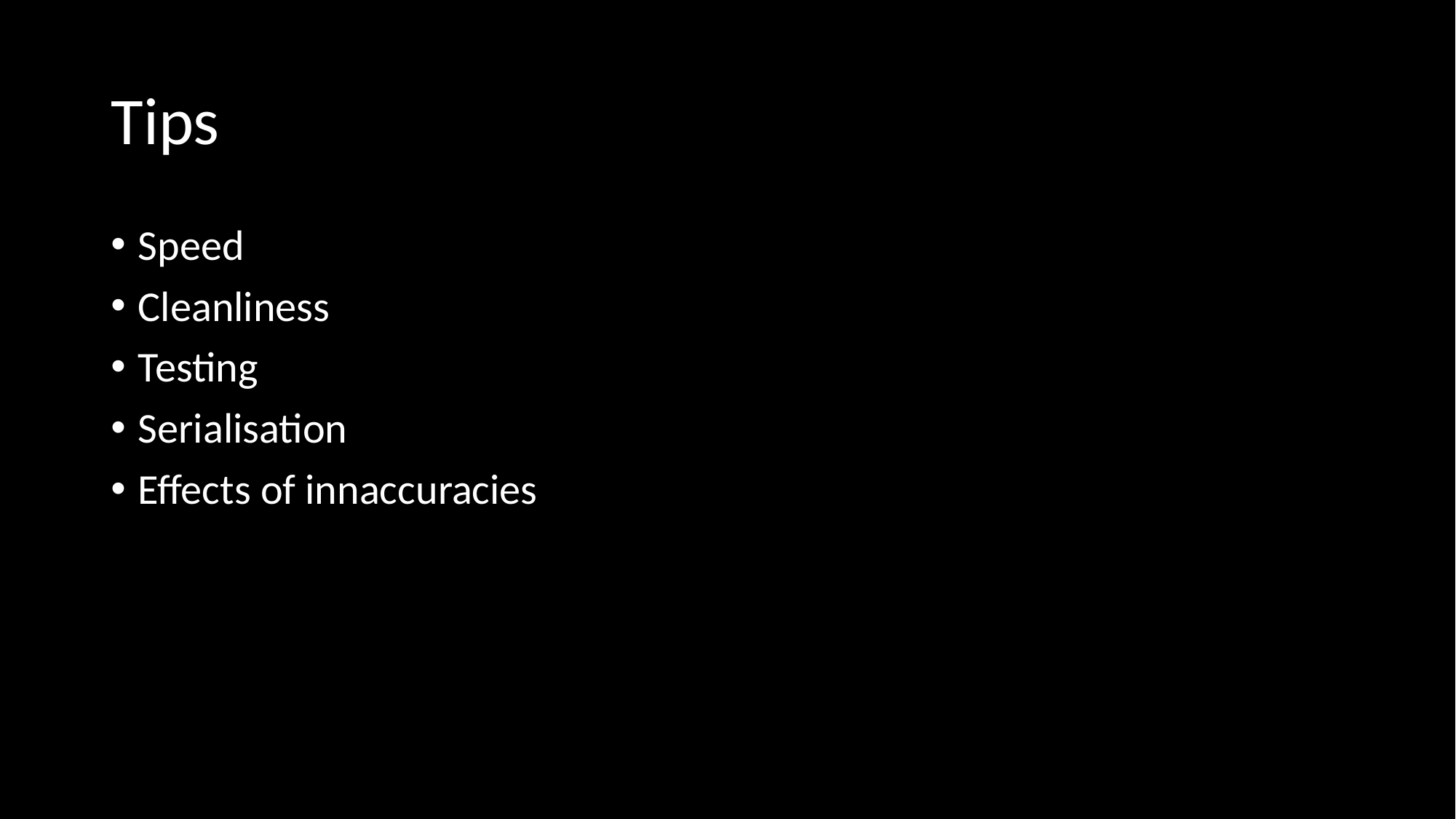

# Tips
Speed
Cleanliness
Testing
Serialisation
Effects of innaccuracies